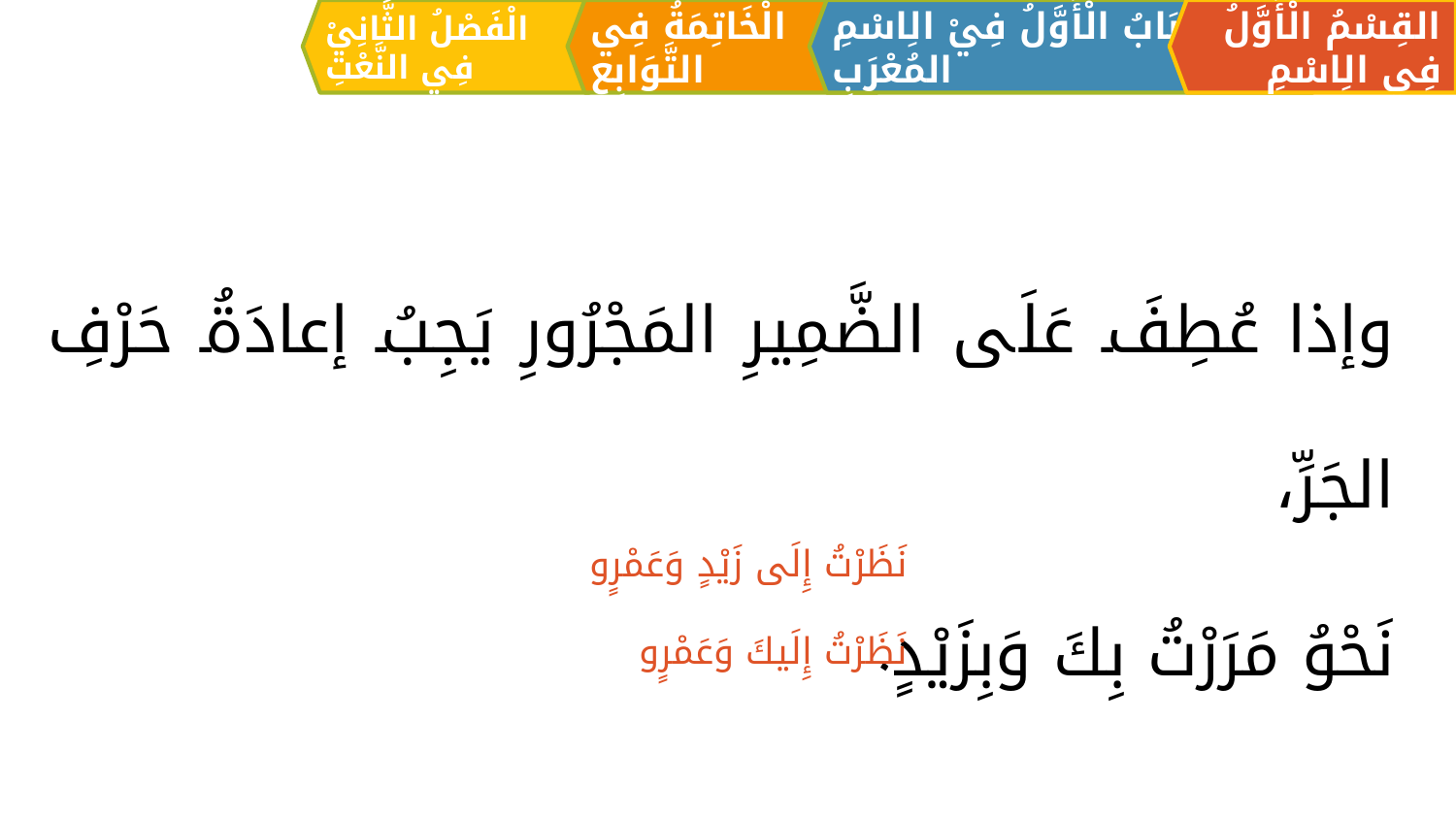

الْفَصْلُ الثَّانِيْ فِي النَّعْتِ
الْخَاتِمَةُ فِي التَّوَابِعِ
القِسْمُ الْأَوَّلُ فِي الِاسْمِ
اَلبَابُ الْأَوَّلُ فِيْ الِاسْمِ المُعْرَبِ
وإذا عُطِفَ عَلَى الضَّمِيرِ المَجْرُورِ يَجِبُ إعادَةُ حَرْفِ الجَرِّ،
نَحْوُ مَرَرْتُ بِكَ وَبِزَيْدٍ.
نَظَرْتُ إِلَی زَيْدٍ وَعَمْرٍو
نَظَرْتُ إِلَیكَ وَعَمْرٍو